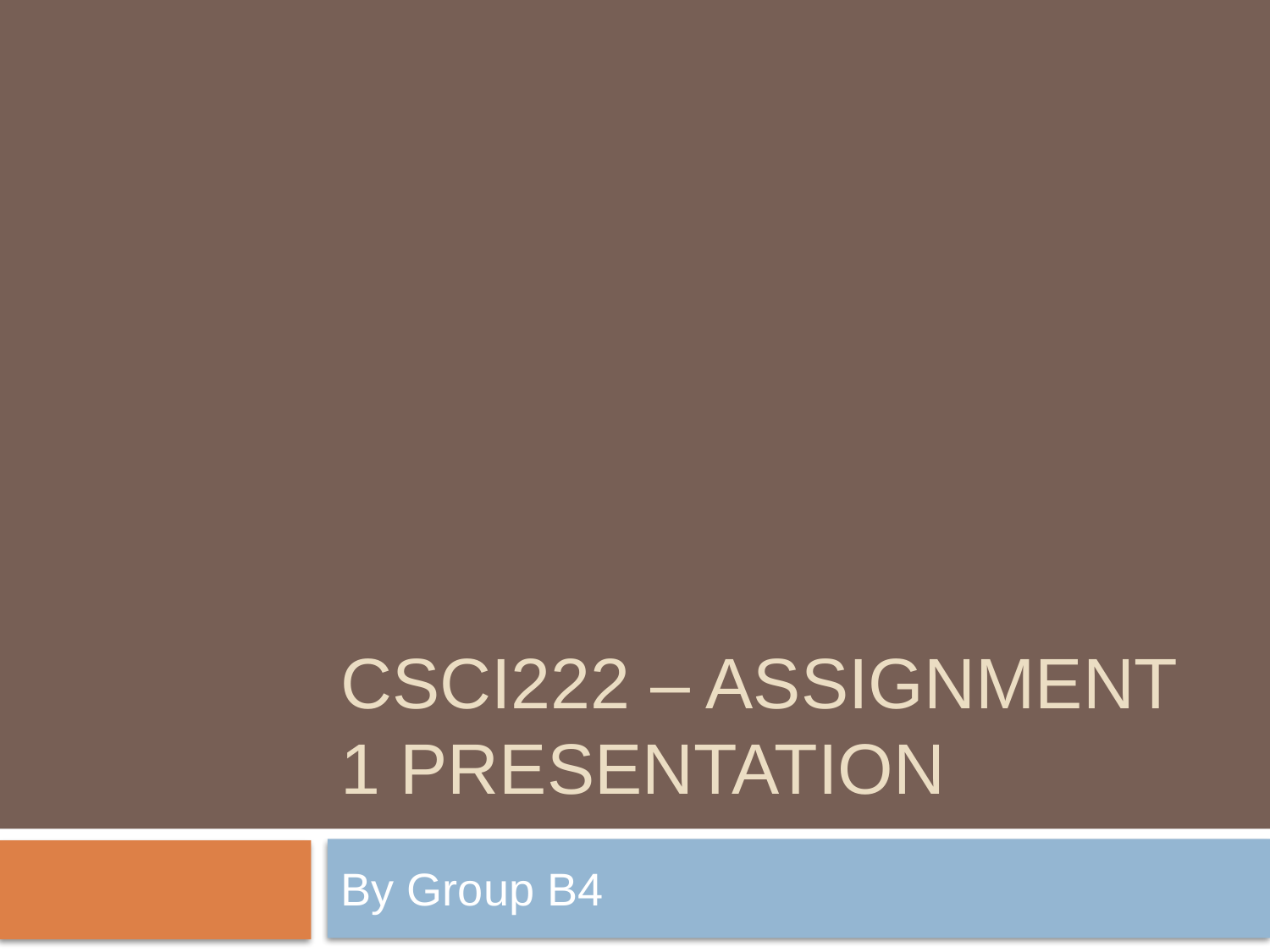

# CSCI222 – Assignment 1 presentation
By Group B4